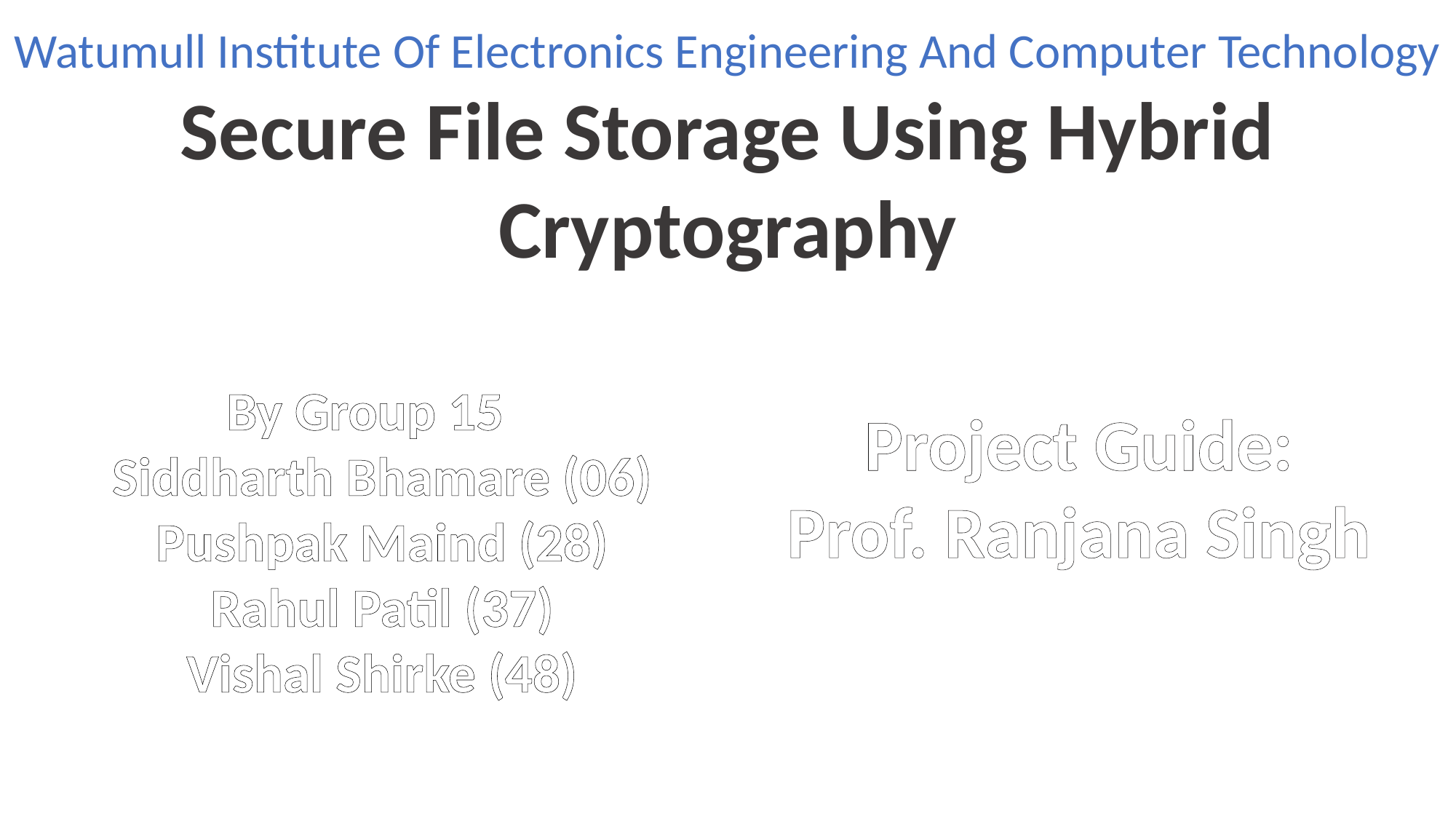

Watumull Institute Of Electronics Engineering And Computer Technology
Secure File Storage Using Hybrid Cryptography
By Group 15
Siddharth Bhamare (06)
Pushpak Maind (28)
Rahul Patil (37)
Vishal Shirke (48)
Project Guide:
Prof. Ranjana Singh